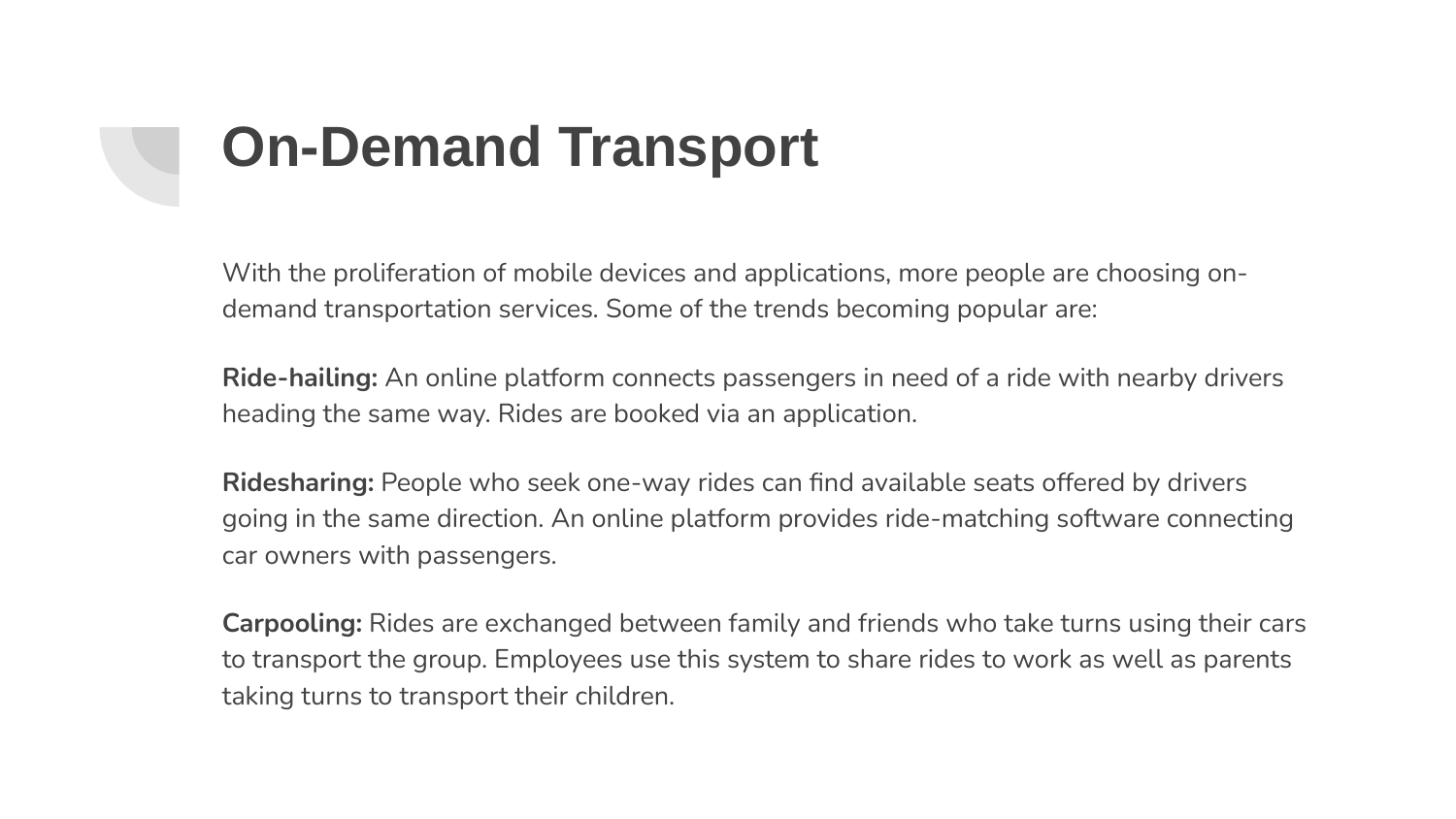

# On-Demand Transport
With the proliferation of mobile devices and applications, more people are choosing on-demand transportation services. Some of the trends becoming popular are:
Ride-hailing: An online platform connects passengers in need of a ride with nearby drivers heading the same way. Rides are booked via an application.
Ridesharing: People who seek one-way rides can find available seats offered by drivers going in the same direction. An online platform provides ride-matching software connecting car owners with passengers.
Carpooling: Rides are exchanged between family and friends who take turns using their cars to transport the group. Employees use this system to share rides to work as well as parents taking turns to transport their children.